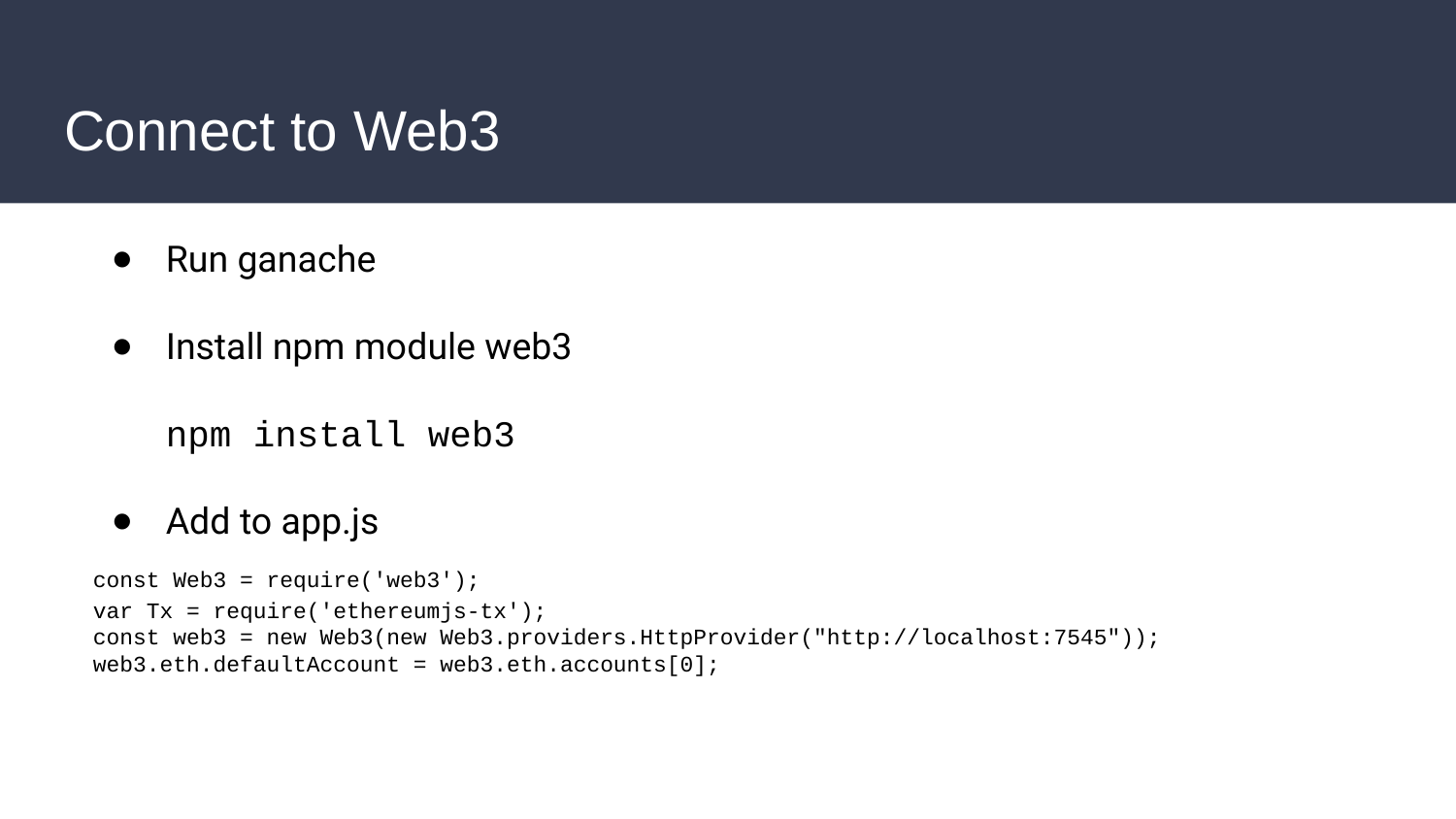

# Connect to Web3
Run ganache

Install npm module web3

npm install web3

Add to app.js

const Web3 = require('web3');
var Tx = require('ethereumjs-tx');
const web3 = new Web3(new Web3.providers.HttpProvider("http://localhost:7545"));
web3.eth.defaultAccount = web3.eth.accounts[0];